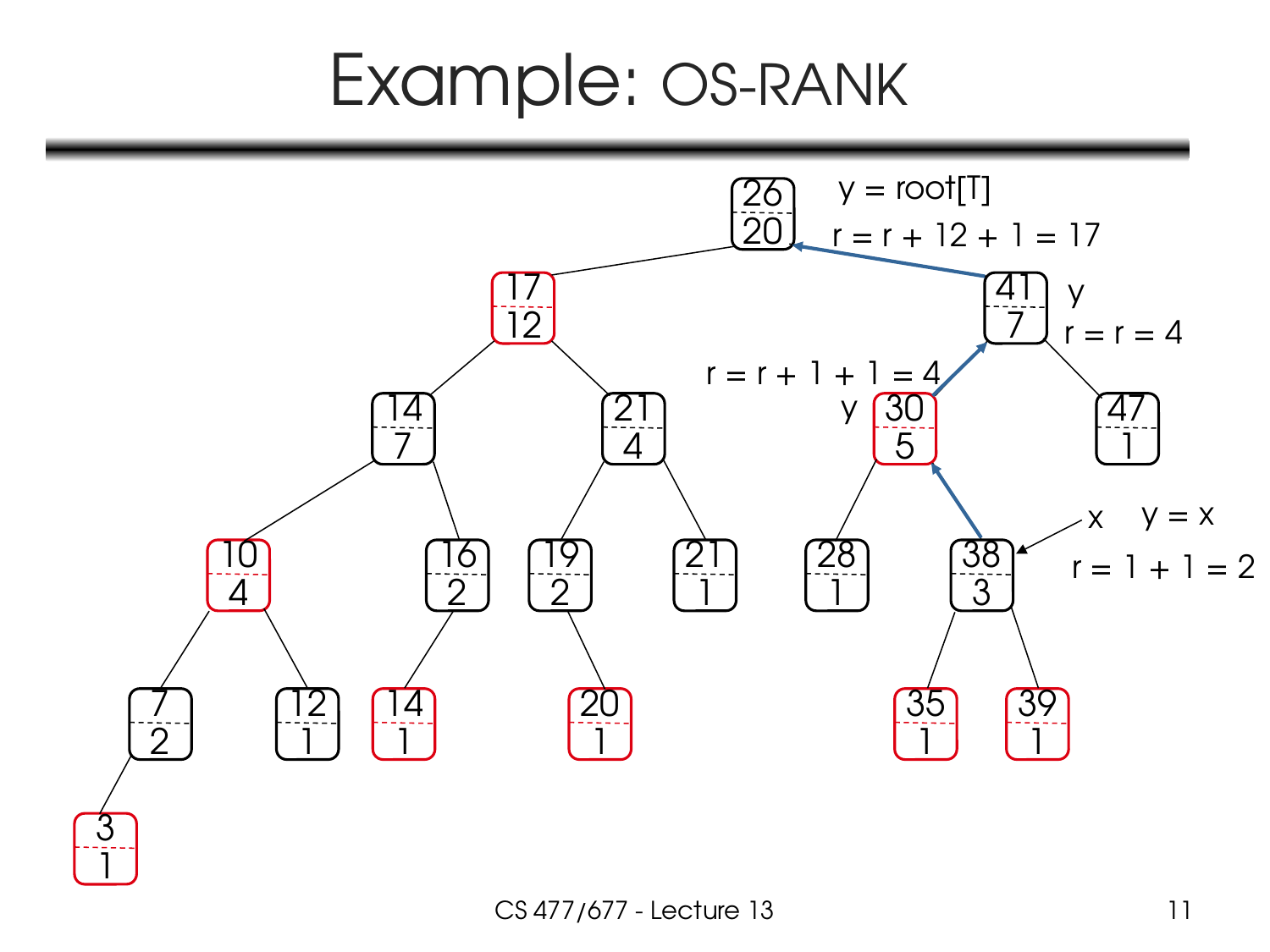

# Example: OS-RANK
y = root[T]
26
20

17
12

41
7

14
7

21
4

30
5

47
1

10
4

16
2

19
2

21
1

28
1

38
3

7
2

12
1

14
1

20
1

35
1

39
1

3
1

r = r + 12 + 1 = 17

y
r = r = 4

r = r + 1 + 1 = 4
y

y = x
r = 1 + 1 = 2
x

CS 477/677 - Lecture 13
11